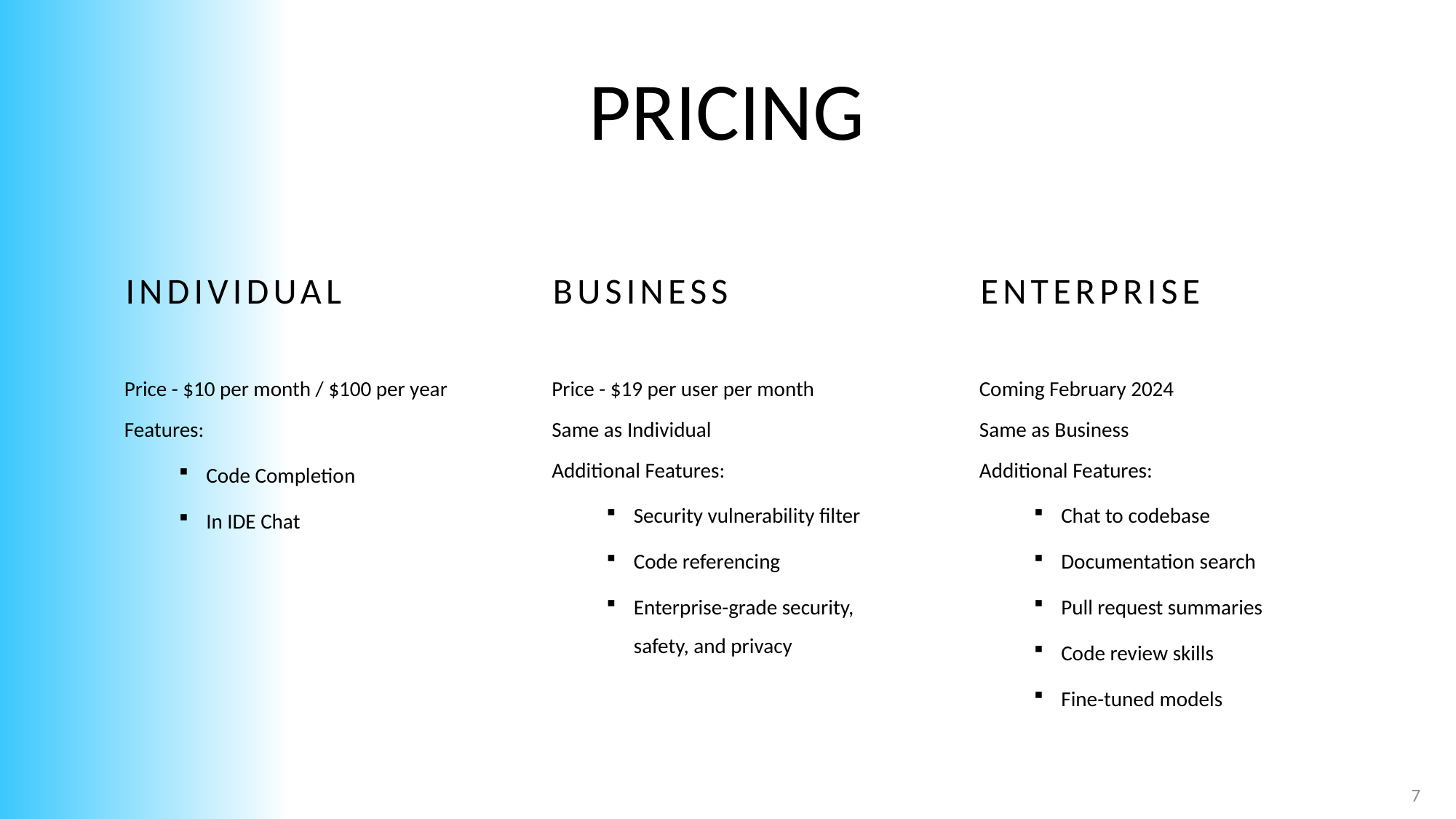

# Pricing
Individual
business
Enterprise
Price - $19 per user per month
Same as Individual
Additional Features:
Security vulnerability filter
Code referencing
Enterprise-grade security, safety, and privacy
Price - $10 per month / $100 per year
Features:
Code Completion
In IDE Chat
Coming February 2024
Same as Business
Additional Features:
Chat to codebase
Documentation search
Pull request summaries
Code review skills
Fine-tuned models
7